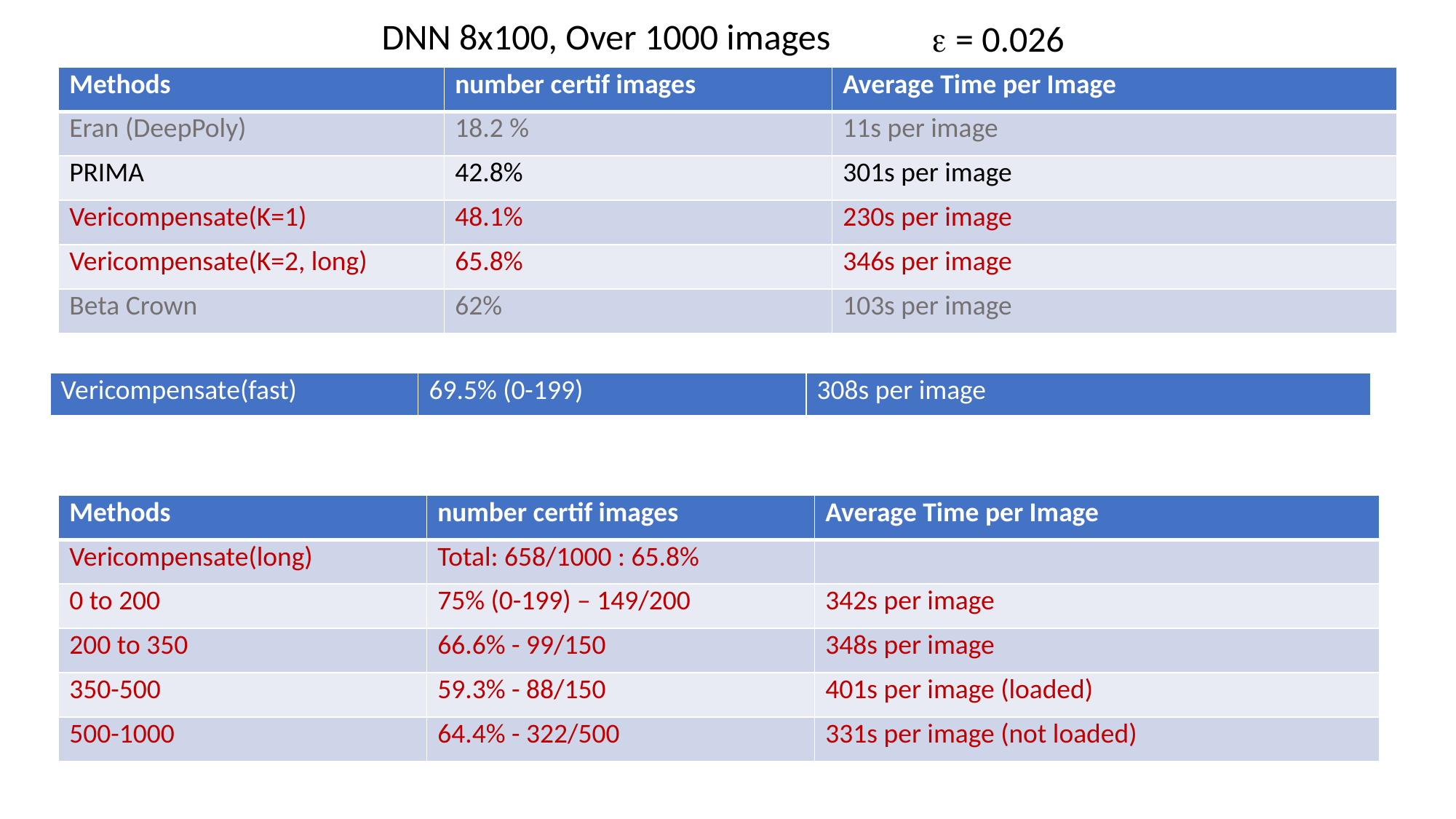

DNN 8x100, Over 1000 images
ε = 0.026
| Methods | number certif images | Average Time per Image |
| --- | --- | --- |
| Eran (DeepPoly) | 18.2 % | 11s per image |
| PRIMA | 42.8% | 301s per image |
| Vericompensate(K=1) | 48.1% | 230s per image |
| Vericompensate(K=2, long) | 65.8% | 346s per image |
| Beta Crown | 62% | 103s per image |
| Vericompensate(fast) | 69.5% (0-199) | 308s per image |
| --- | --- | --- |
| Methods | number certif images | Average Time per Image |
| --- | --- | --- |
| Vericompensate(long) | Total: 658/1000 : 65.8% |  |
| 0 to 200 | 75% (0-199) – 149/200 | 342s per image |
| 200 to 350 | 66.6% - 99/150 | 348s per image |
| 350-500 | 59.3% - 88/150 | 401s per image (loaded) |
| 500-1000 | 64.4% - 322/500 | 331s per image (not loaded) |